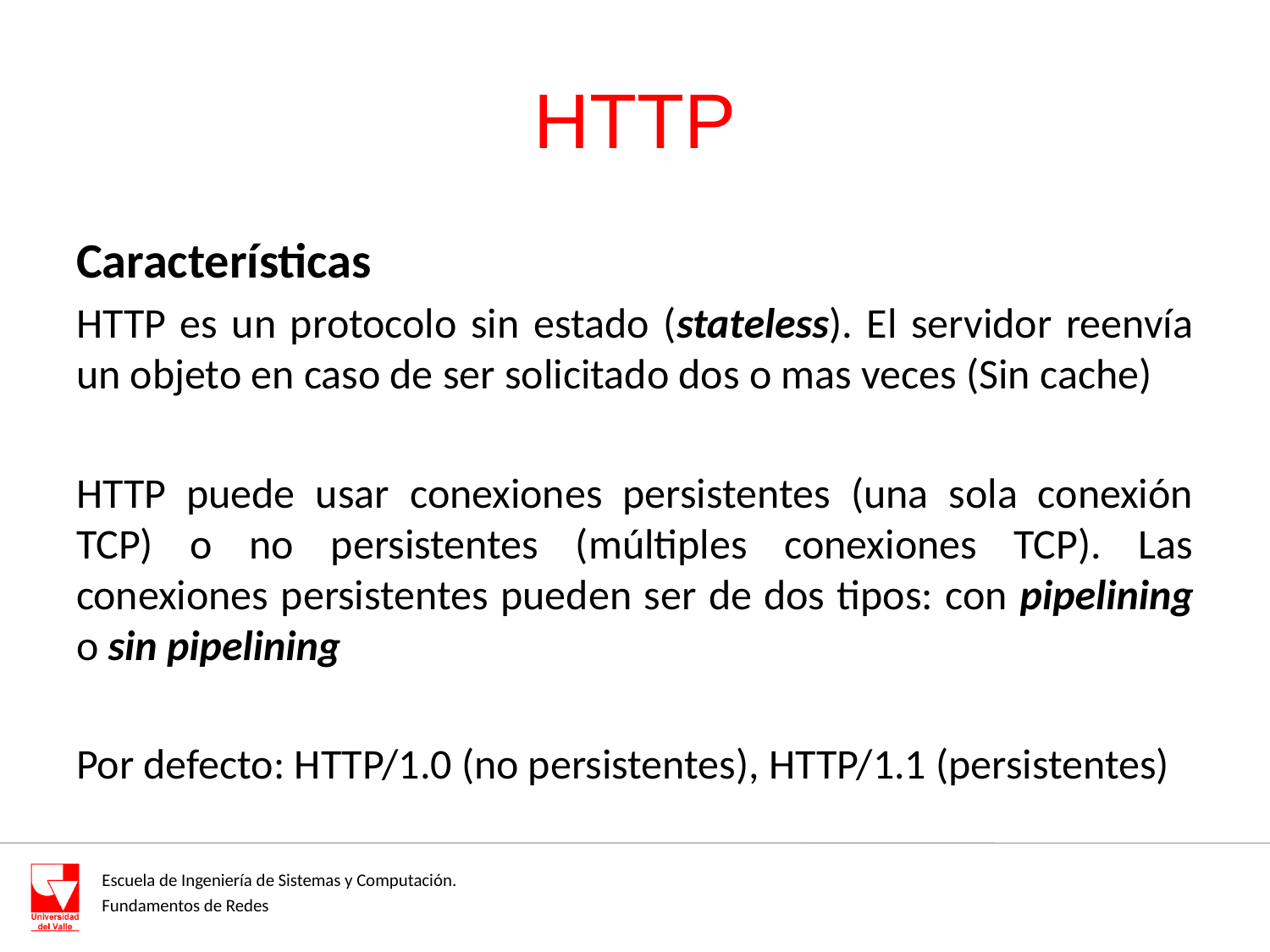

# HTTP
Características
HTTP es un protocolo sin estado (stateless). El servidor reenvía un objeto en caso de ser solicitado dos o mas veces (Sin cache)

HTTP puede usar conexiones persistentes (una sola conexión TCP) o no persistentes (múltiples conexiones TCP). Las conexiones persistentes pueden ser de dos tipos: con pipelining o sin pipelining

Por defecto: HTTP/1.0 (no persistentes), HTTP/1.1 (persistentes)